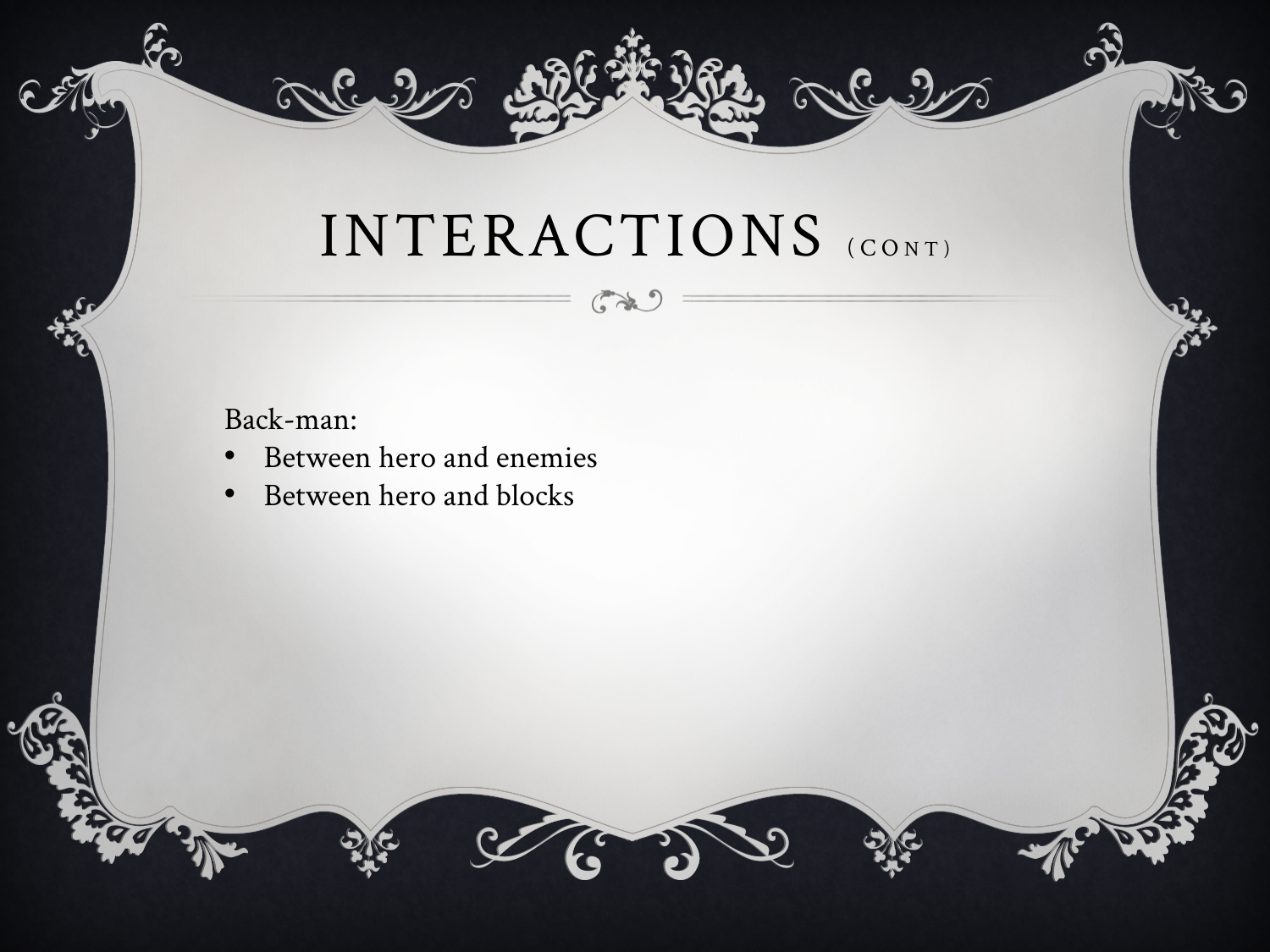

# Interactions (CONT)
Back-man:
Between hero and enemies
Between hero and blocks